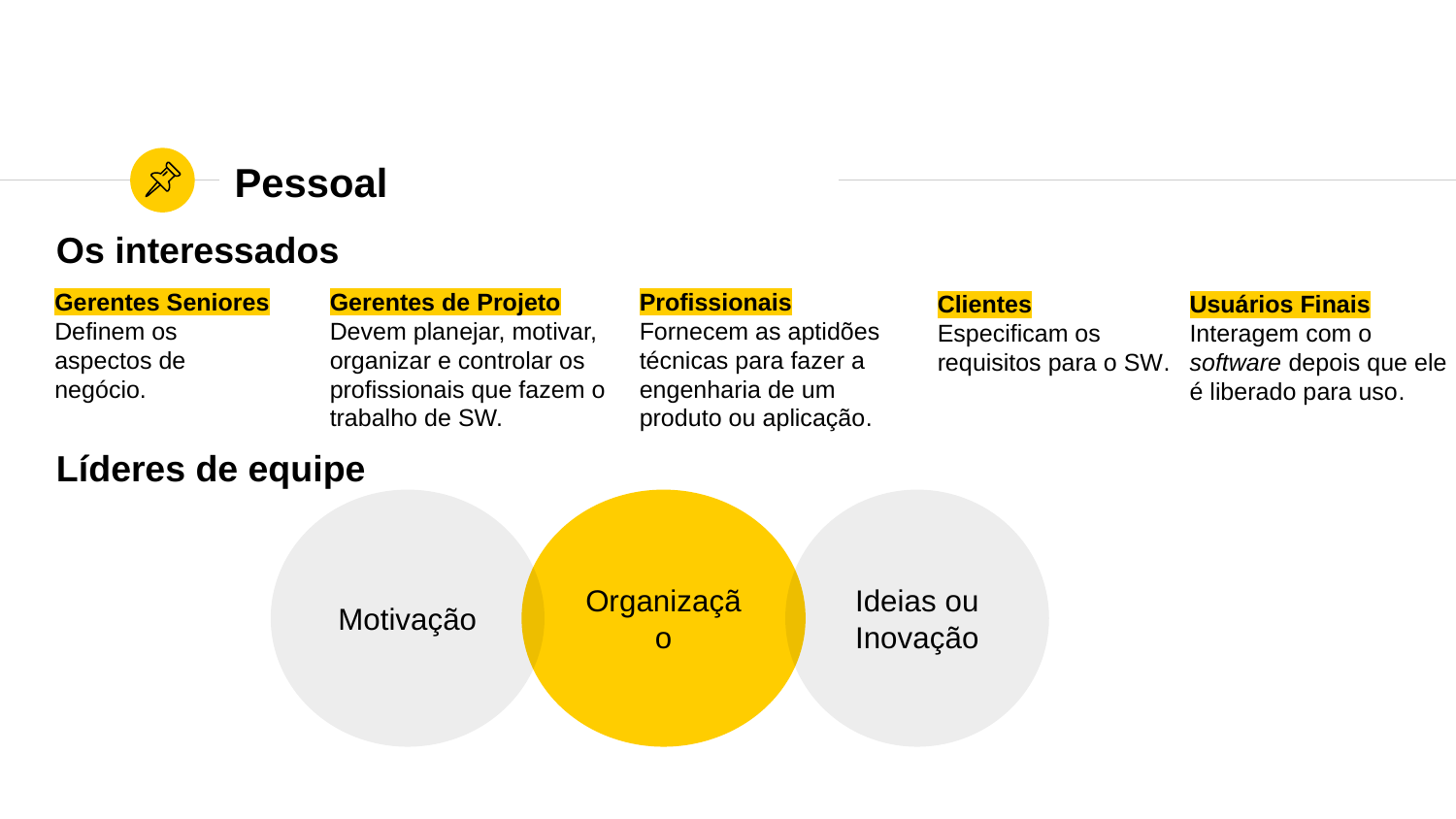

# Pessoal

Os interessados
Gerentes Seniores
Definem os aspectos de negócio.
Gerentes de Projeto
Devem planejar, motivar, organizar e controlar os profissionais que fazem o trabalho de SW.
Profissionais
Fornecem as aptidões técnicas para fazer a engenharia de um produto ou aplicação.

Clientes
Especificam os requisitos para o SW.
Usuários Finais
Interagem com o software depois que ele é liberado para uso.
Líderes de equipe
Organização
Motivação
Ideias ou Inovação